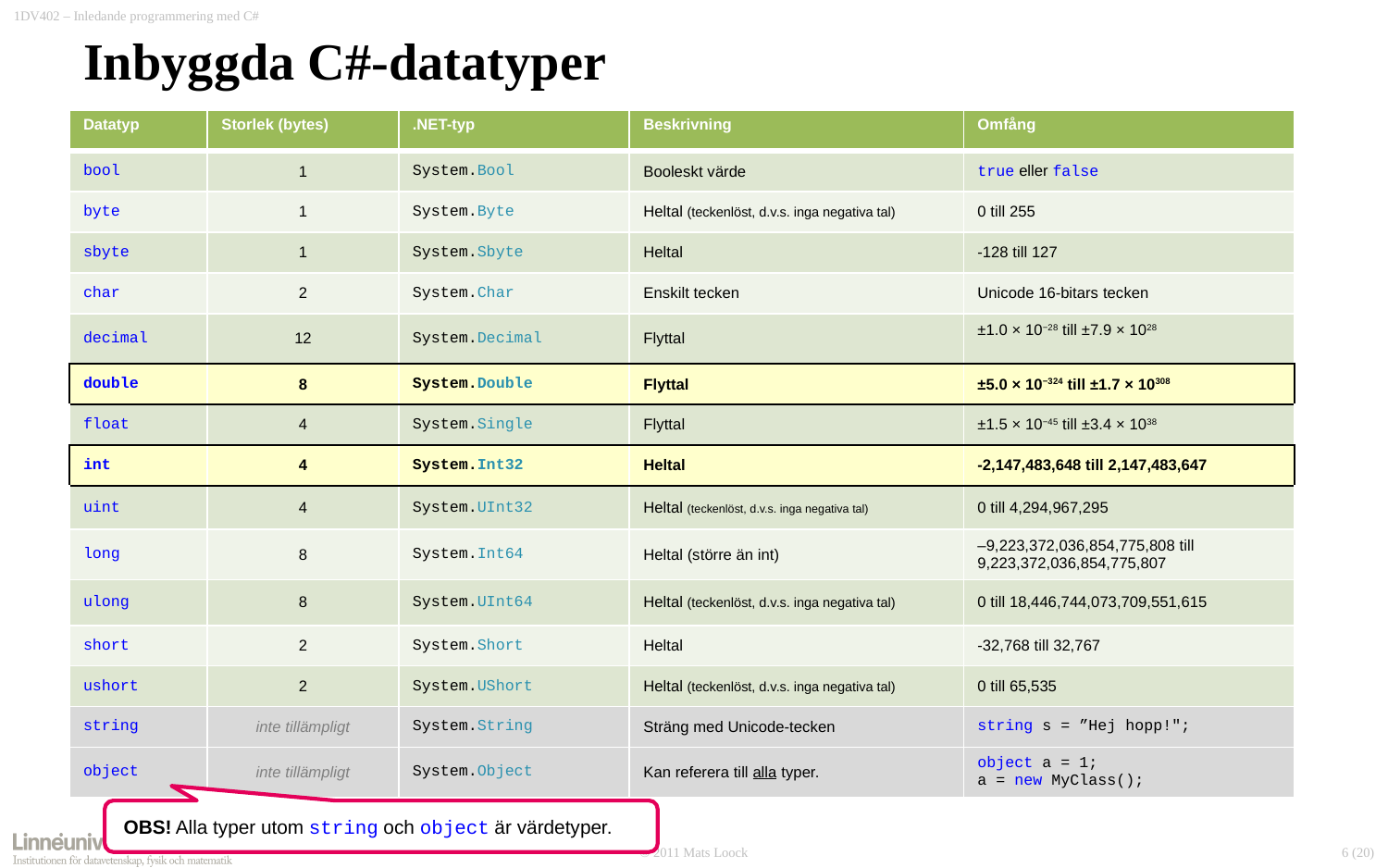

# Inbyggda C#-datatyper
| Datatyp | Storlek (bytes) | .NET-typ | Beskrivning | Omfång |
| --- | --- | --- | --- | --- |
| bool | 1 | System.Bool | Booleskt värde | true eller false |
| byte | 1 | System.Byte | Heltal (teckenlöst, d.v.s. inga negativa tal) | 0 till 255 |
| sbyte | 1 | System.Sbyte | Heltal | -128 till 127 |
| char | 2 | System.Char | Enskilt tecken | Unicode 16-bitars tecken |
| decimal | 12 | System.Decimal | Flyttal | ±1.0 × 10−28 till ±7.9 × 1028 |
| double | 8 | System.Double | Flyttal | ±5.0 × 10−324 till ±1.7 × 10308 |
| float | 4 | System.Single | Flyttal | ±1.5 × 10−45 till ±3.4 × 1038 |
| int | 4 | System.Int32 | Heltal | -2,147,483,648 till 2,147,483,647 |
| uint | 4 | System.UInt32 | Heltal (teckenlöst, d.v.s. inga negativa tal) | 0 till 4,294,967,295 |
| long | 8 | System.Int64 | Heltal (större än int) | –9,223,372,036,854,775,808 till 9,223,372,036,854,775,807 |
| ulong | 8 | System.UInt64 | Heltal (teckenlöst, d.v.s. inga negativa tal) | 0 till 18,446,744,073,709,551,615 |
| short | 2 | System.Short | Heltal | -32,768 till 32,767 |
| ushort | 2 | System.UShort | Heltal (teckenlöst, d.v.s. inga negativa tal) | 0 till 65,535 |
| string | inte tillämpligt | System.String | Sträng med Unicode-tecken | string s = ”Hej hopp!"; |
| object | inte tillämpligt | System.Object | Kan referera till alla typer. | object a = 1; a = new MyClass(); |
OBS! Alla typer utom string och object är värdetyper.